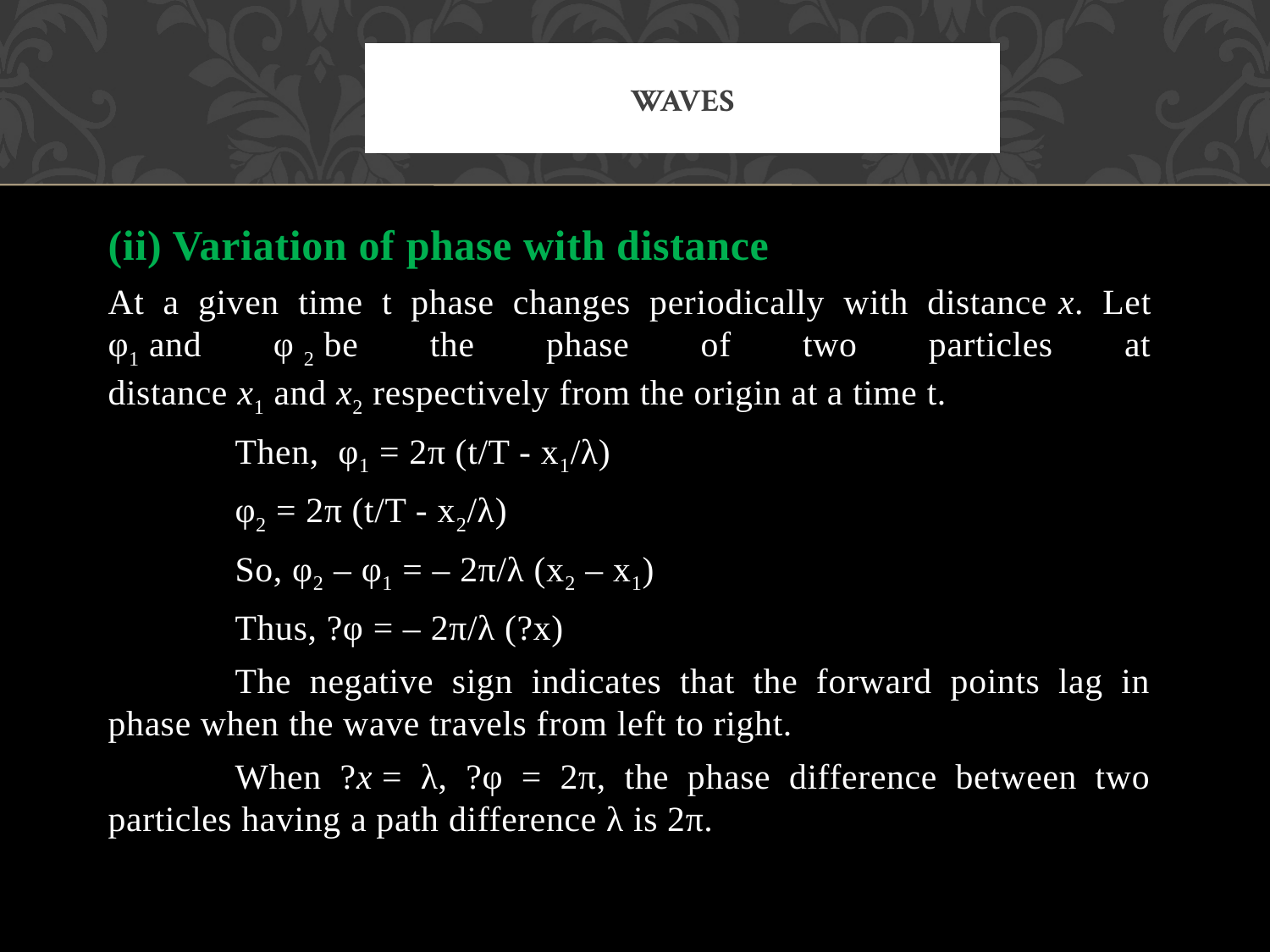

# Waves
(ii) Variation of phase with distance
At a given time t phase changes periodically with distance x. Let φ1 and φ 2 be the phase of two particles at distance x1 and x2 respectively from the origin at a time t.
	Then,  φ1 = 2π (t/T - x1/λ)
	φ2 = 2π (t/T - x2/λ)
	So, φ2 – φ1 = – 2π/λ (x2 – x1)
	Thus, ?φ = – 2π/λ (?x)
	The negative sign indicates that the forward points lag in phase when the wave travels from left to right.
	When ?x = λ, ?φ = 2π, the phase difference between two particles having a path difference λ is 2π.